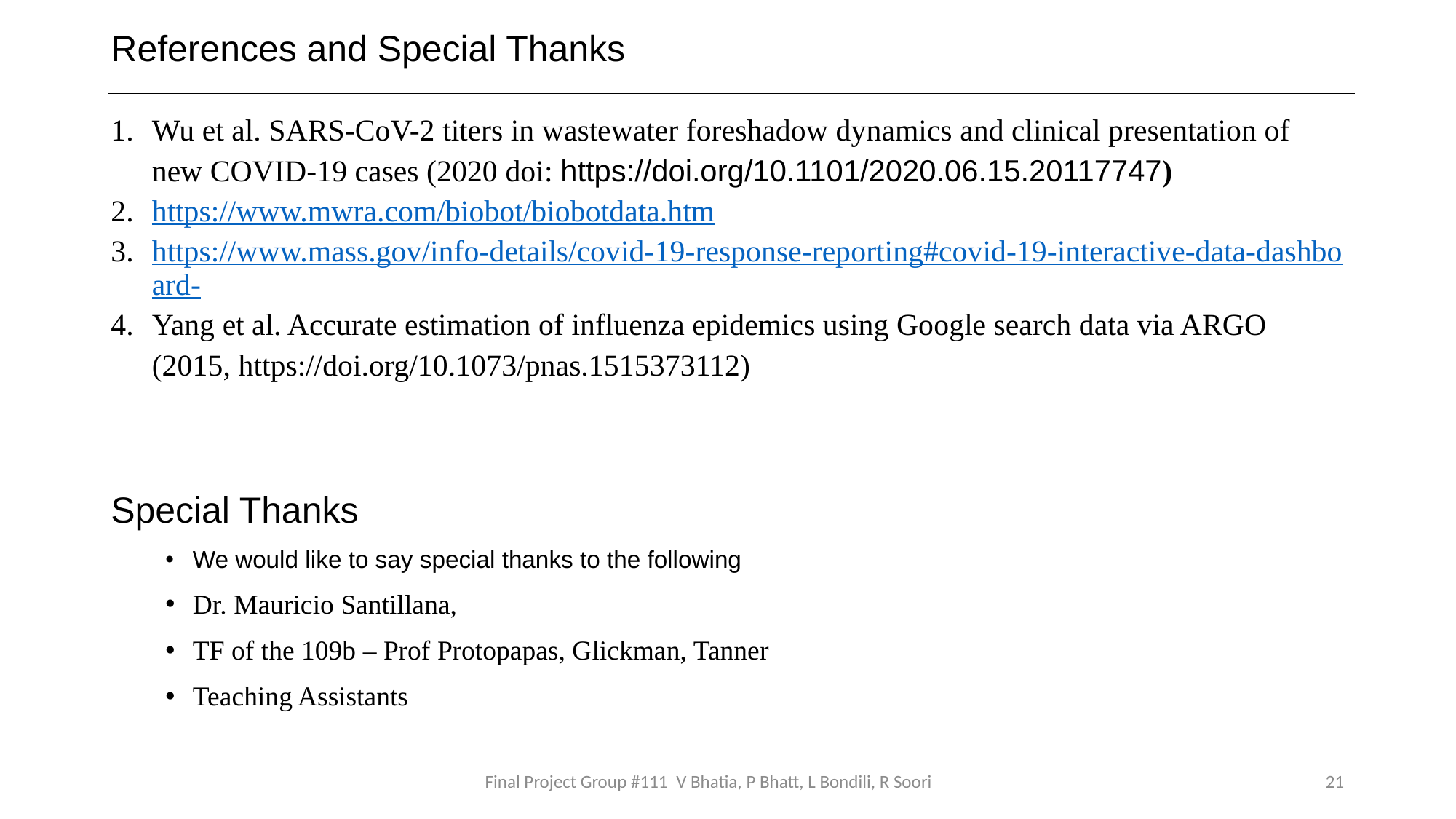

# References and Special Thanks
Wu et al. SARS-CoV-2 titers in wastewater foreshadow dynamics and clinical presentation of new COVID-19 cases (2020 doi: https://doi.org/10.1101/2020.06.15.20117747)
https://www.mwra.com/biobot/biobotdata.htm
https://www.mass.gov/info-details/covid-19-response-reporting#covid-19-interactive-data-dashboard-
Yang et al. Accurate estimation of influenza epidemics using Google search data via ARGO (2015, https://doi.org/10.1073/pnas.1515373112)

Special Thanks
We would like to say special thanks to the following
Dr. Mauricio Santillana,
TF of the 109b – Prof Protopapas, Glickman, Tanner
Teaching Assistants

Final Project Group #111  V Bhatia, P Bhatt, L Bondili, R Soori
21